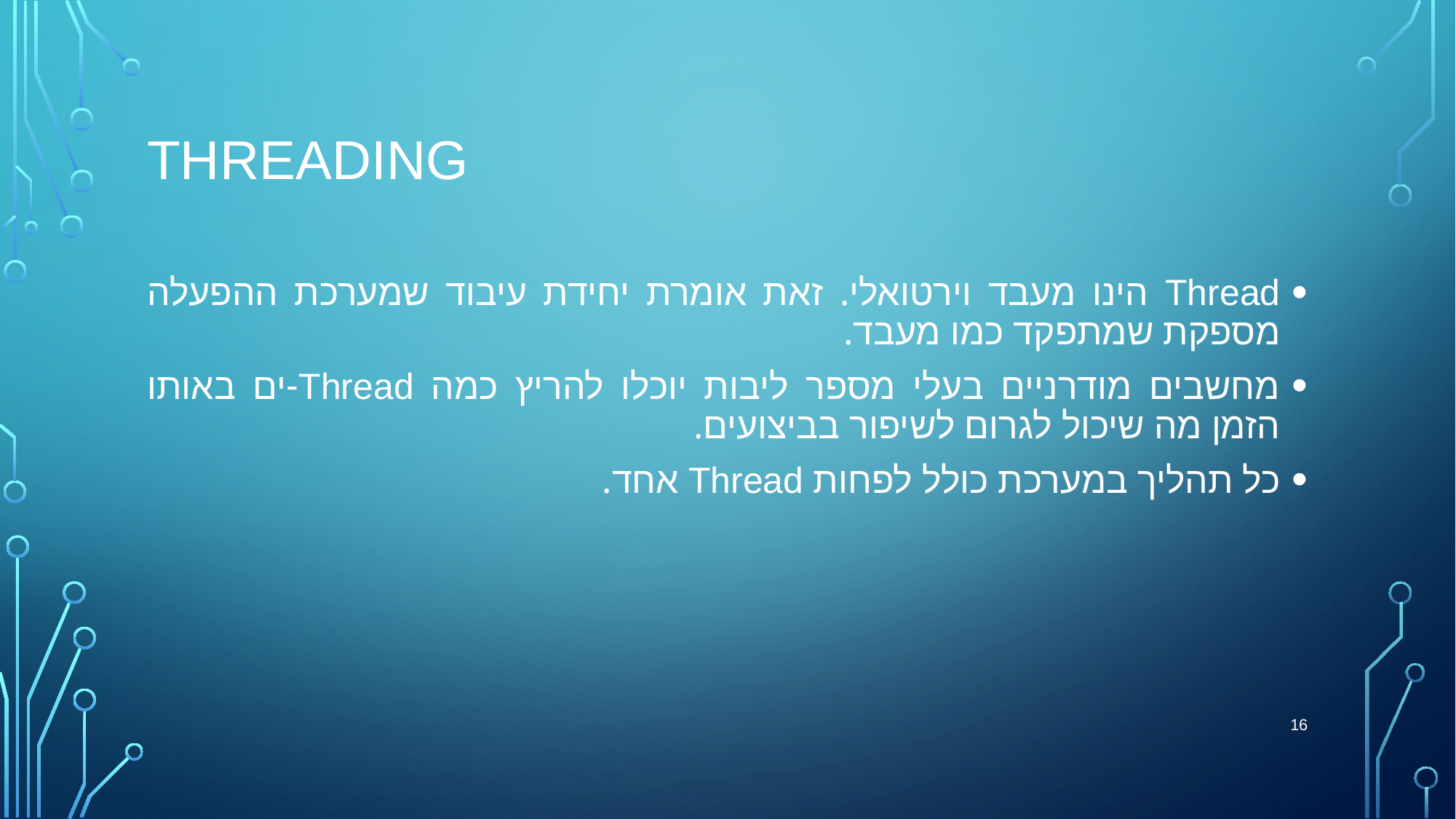

# threading
Thread הינו מעבד וירטואלי. זאת אומרת יחידת עיבוד שמערכת ההפעלה מספקת שמתפקד כמו מעבד.
מחשבים מודרניים בעלי מספר ליבות יוכלו להריץ כמה Thread-ים באותו הזמן מה שיכול לגרום לשיפור בביצועים.
כל תהליך במערכת כולל לפחות Thread אחד.

16